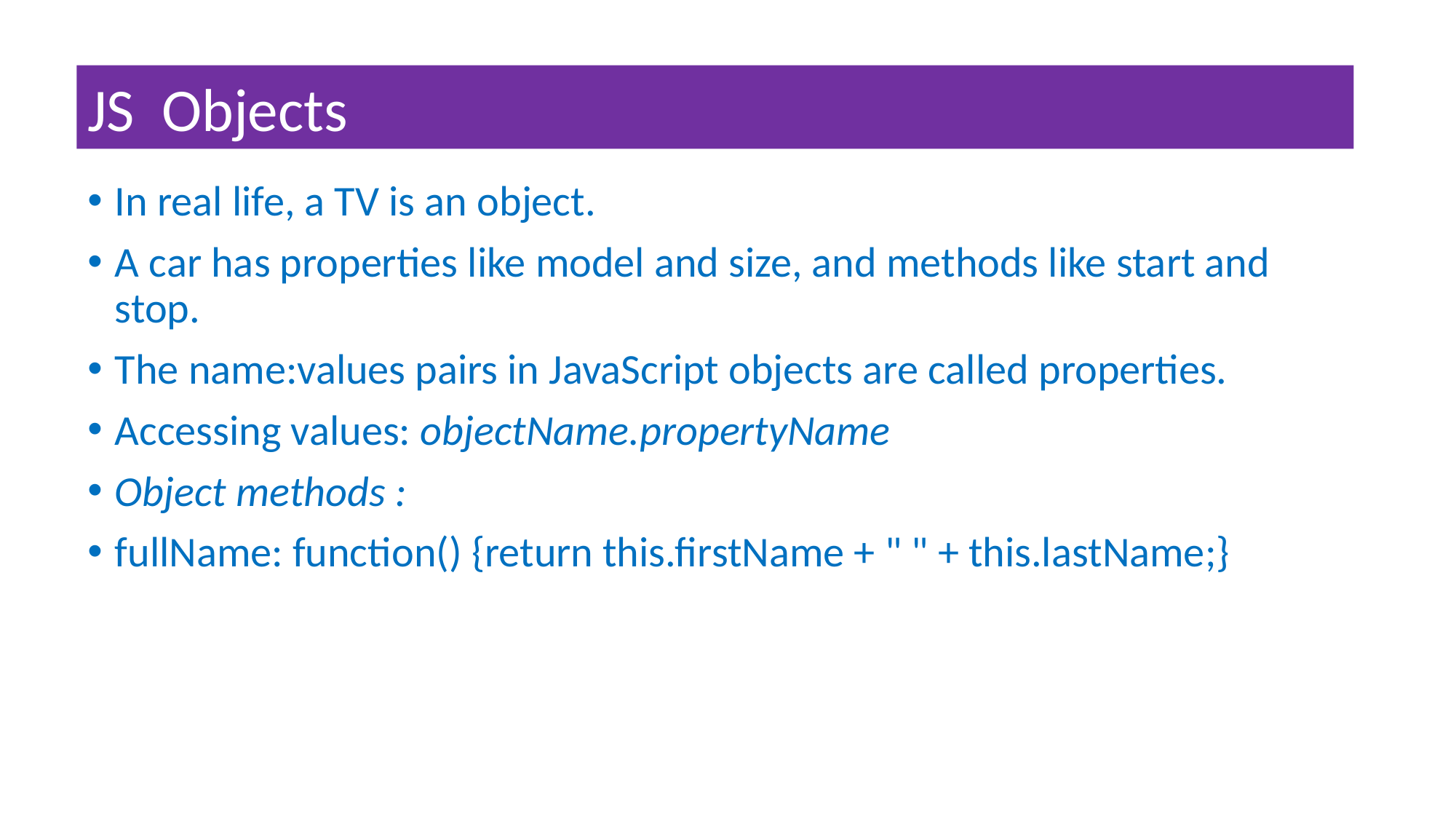

JS  Objects
In real life, a TV is an object.
A car has properties like model and size, and methods like start and stop.
The name:values pairs in JavaScript objects are called properties.
Accessing values: objectName.propertyName
Object methods :
fullName: function() {return this.firstName + " " + this.lastName;}